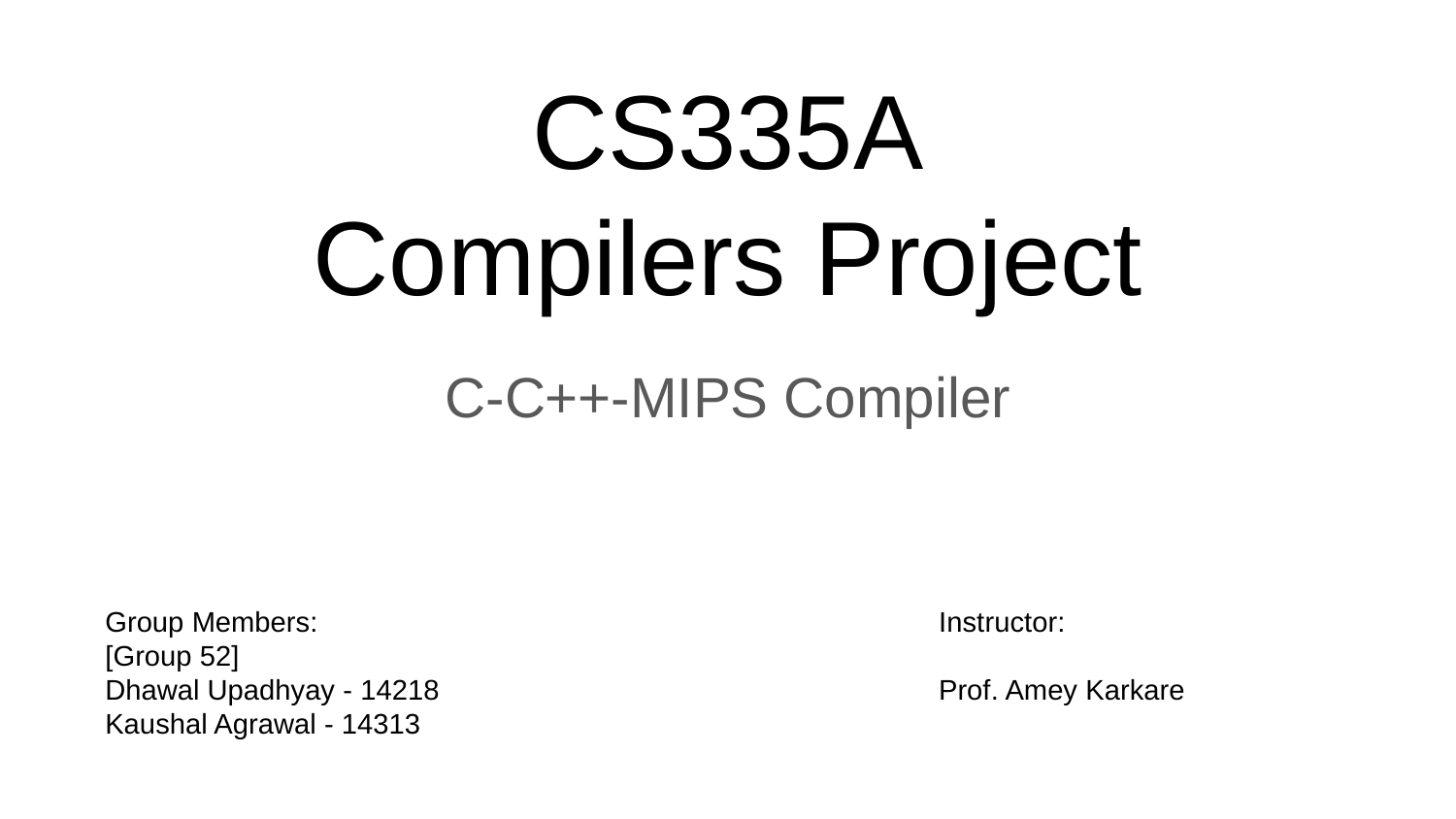

# CS335A
Compilers Project
C-C++-MIPS Compiler
Group Members:
[Group 52]
Dhawal Upadhyay - 14218
Kaushal Agrawal - 14313
Instructor:

Prof. Amey Karkare